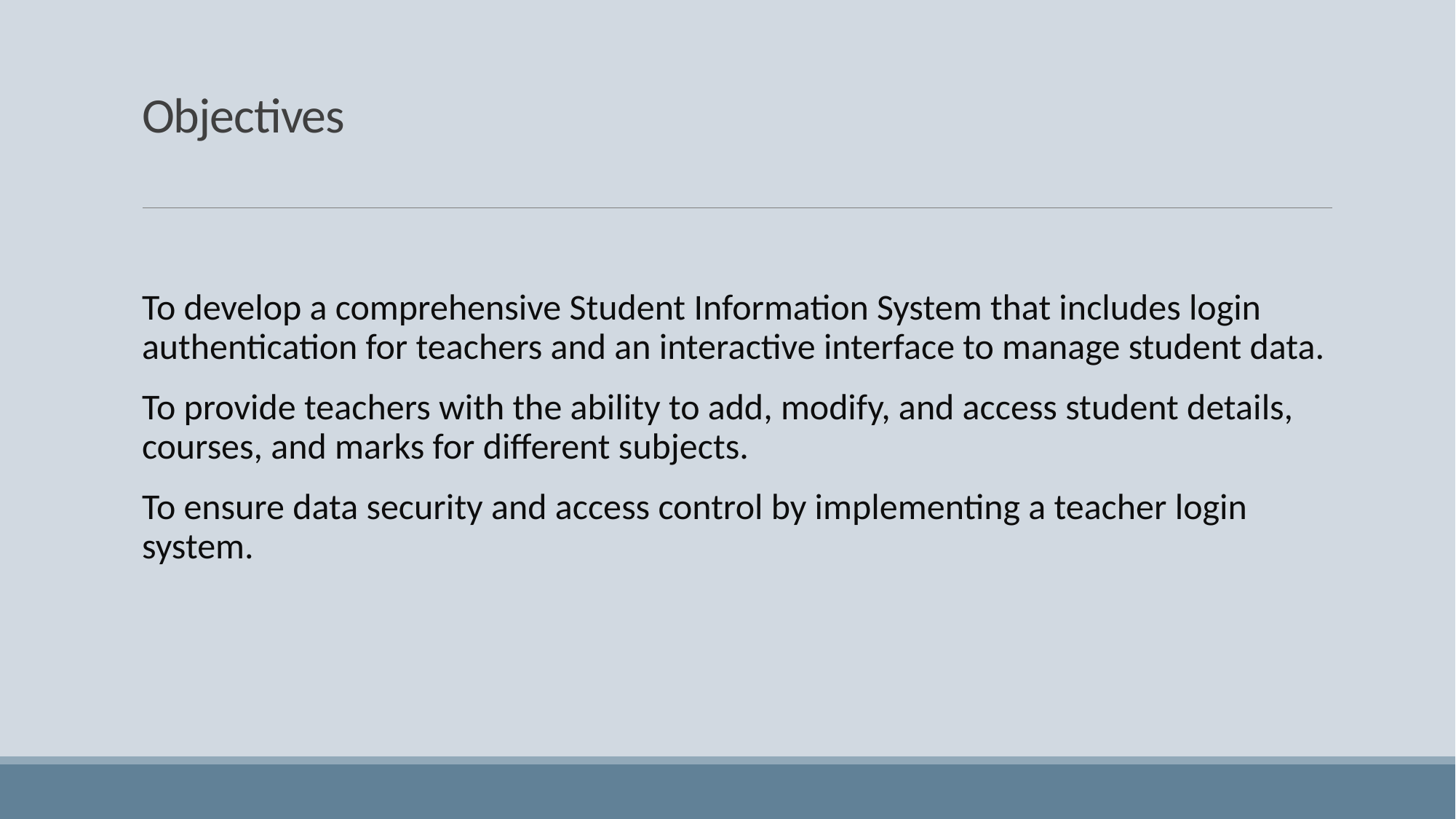

# Objectives
To develop a comprehensive Student Information System that includes login authentication for teachers and an interactive interface to manage student data.
To provide teachers with the ability to add, modify, and access student details, courses, and marks for different subjects.
To ensure data security and access control by implementing a teacher login system.